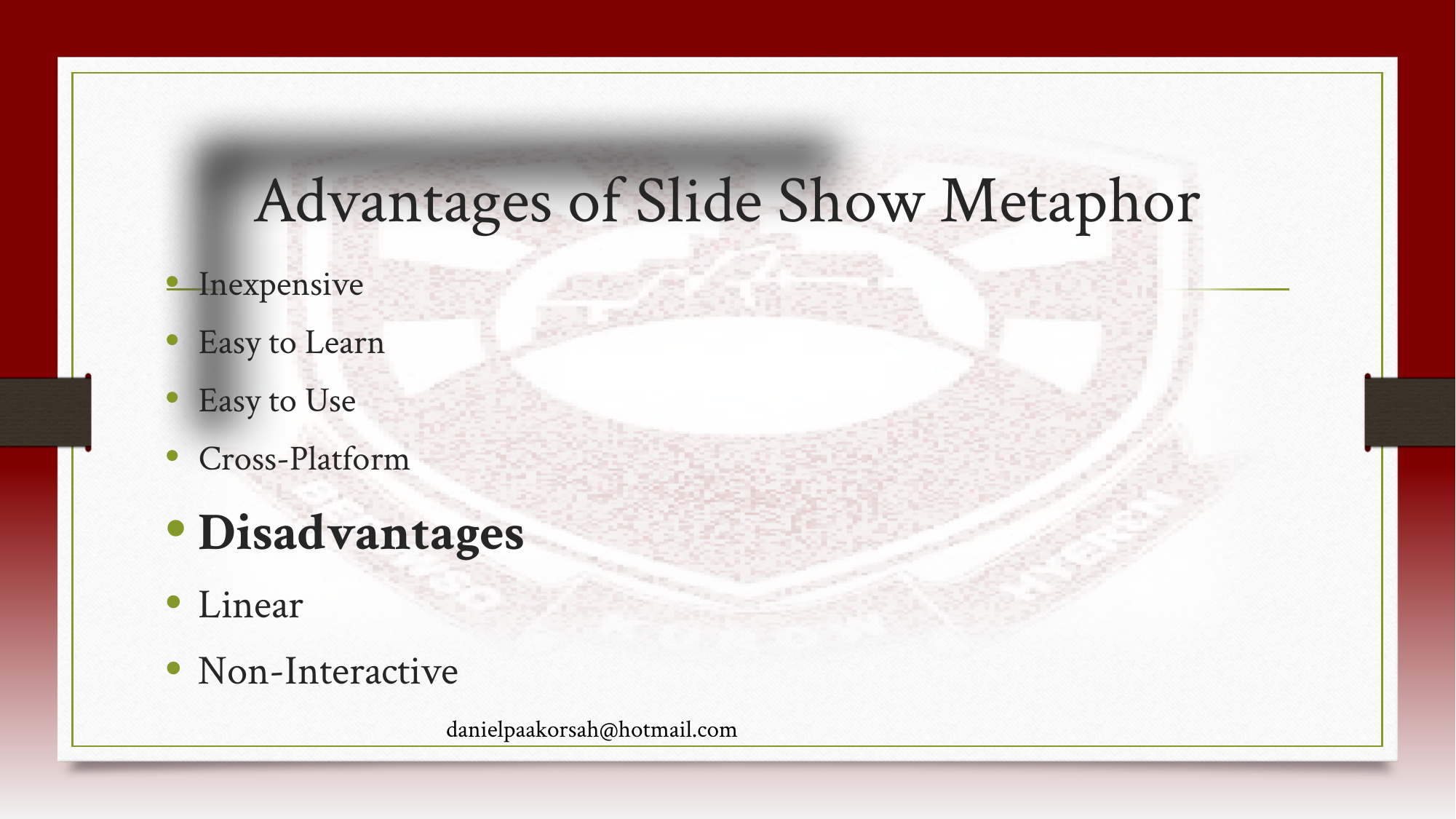

# Advantages of Slide Show Metaphor
Inexpensive
Easy to Learn
Easy to Use
Cross-Platform
Disadvantages
Linear
Non-Interactive
danielpaakorsah@hotmail.com